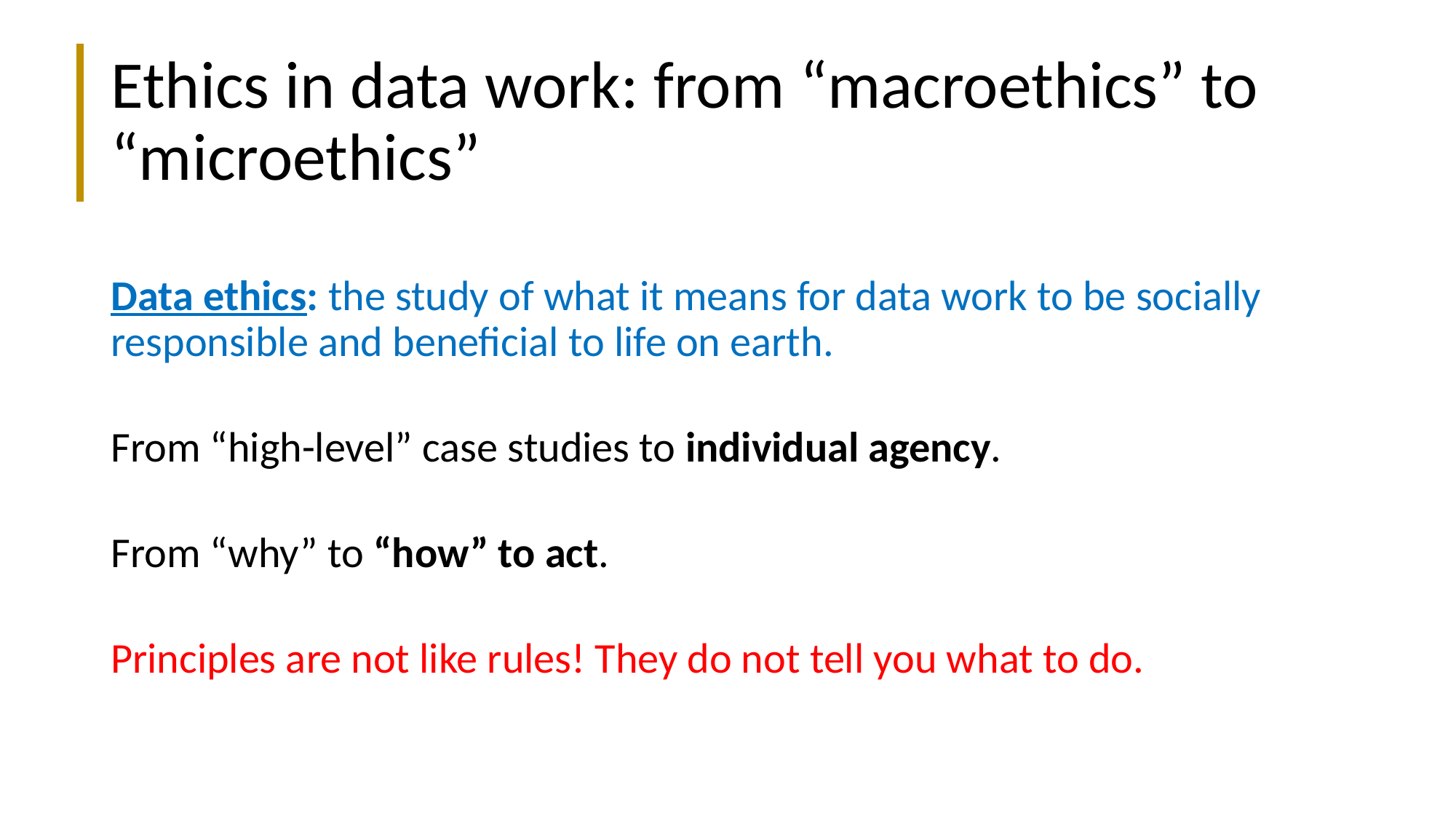

# Ethics in data work: from “macroethics” to “microethics”
Data ethics: the study of what it means for data work to be socially responsible and beneficial to life on earth.

From “high-level” case studies to individual agency.

From “why” to “how” to act.

Principles are not like rules! They do not tell you what to do.